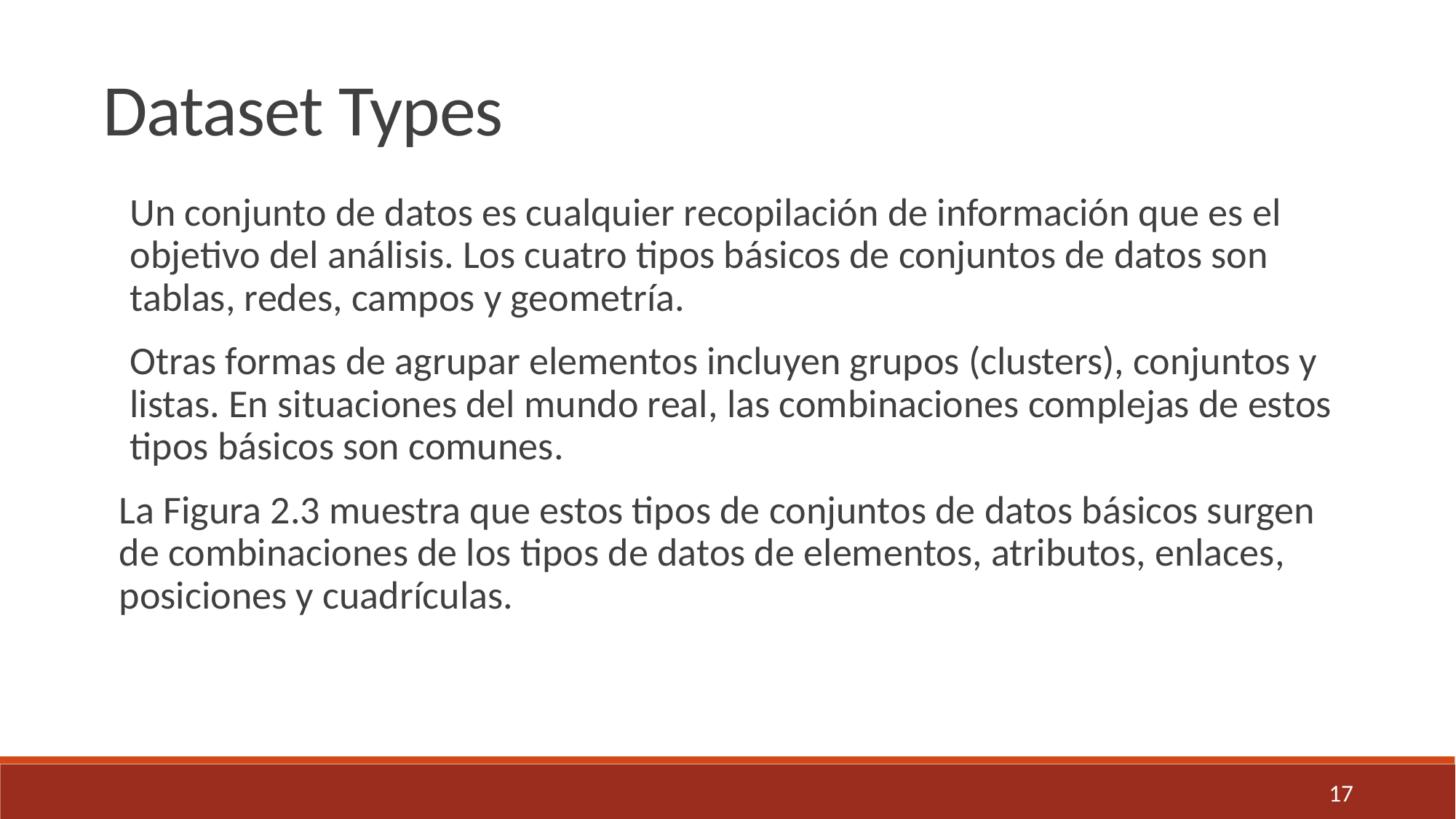

Dataset Types
Un conjunto de datos es cualquier recopilación de información que es el objetivo del análisis. Los cuatro tipos básicos de conjuntos de datos son tablas, redes, campos y geometría.
Otras formas de agrupar elementos incluyen grupos (clusters), conjuntos y listas. En situaciones del mundo real, las combinaciones complejas de estos tipos básicos son comunes.
La Figura 2.3 muestra que estos tipos de conjuntos de datos básicos surgen de combinaciones de los tipos de datos de elementos, atributos, enlaces, posiciones y cuadrículas.
17